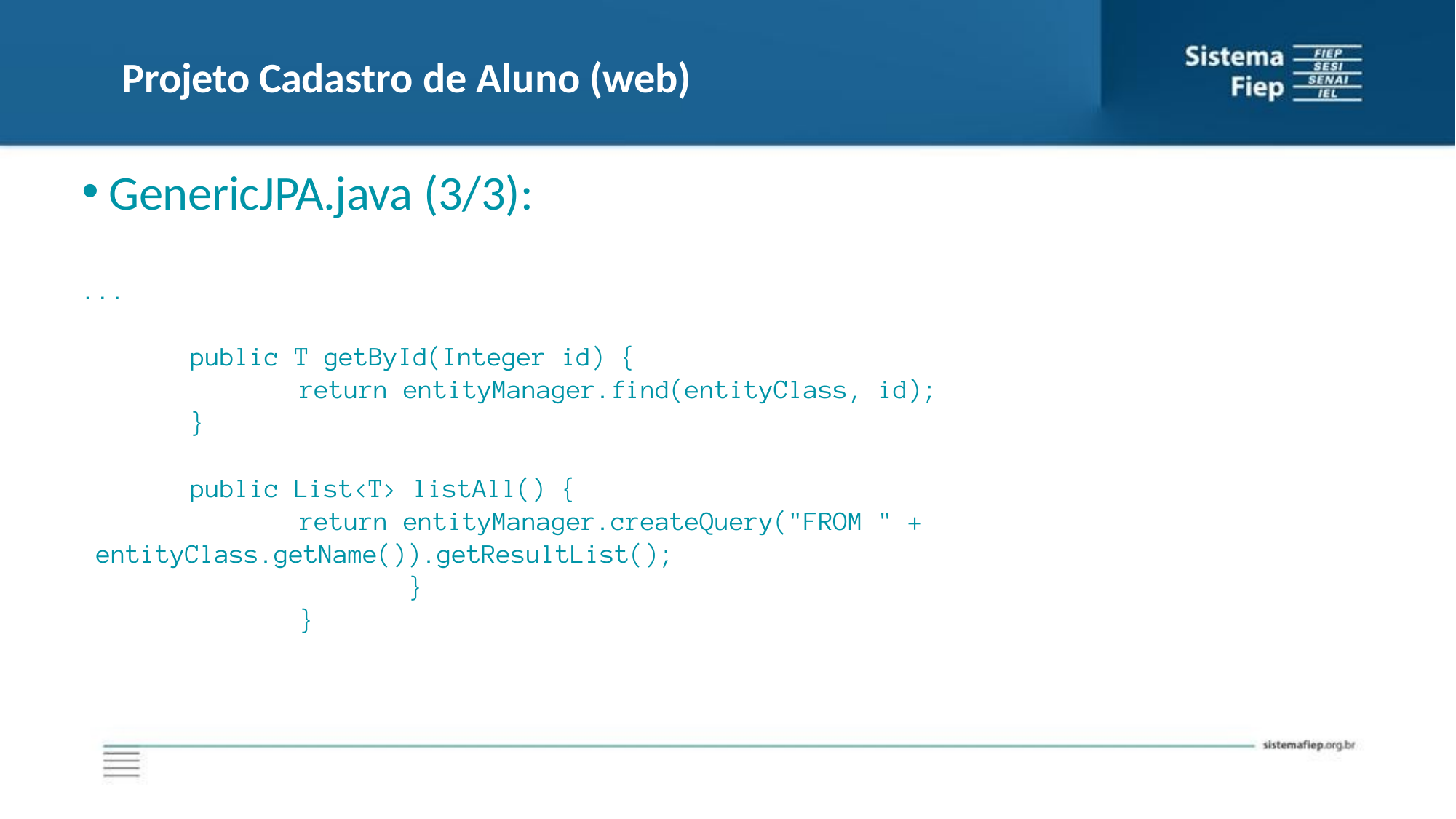

# Projeto Cadastro de Aluno (web)
GenericJPA.java (3/3):
...

public T getById(Integer id) {
return entityManager.find(entityClass, id);
}

public List<T> listAll() {
return entityManager.createQuery("FROM " +  entityClass.getName()).getResultList();
}
}